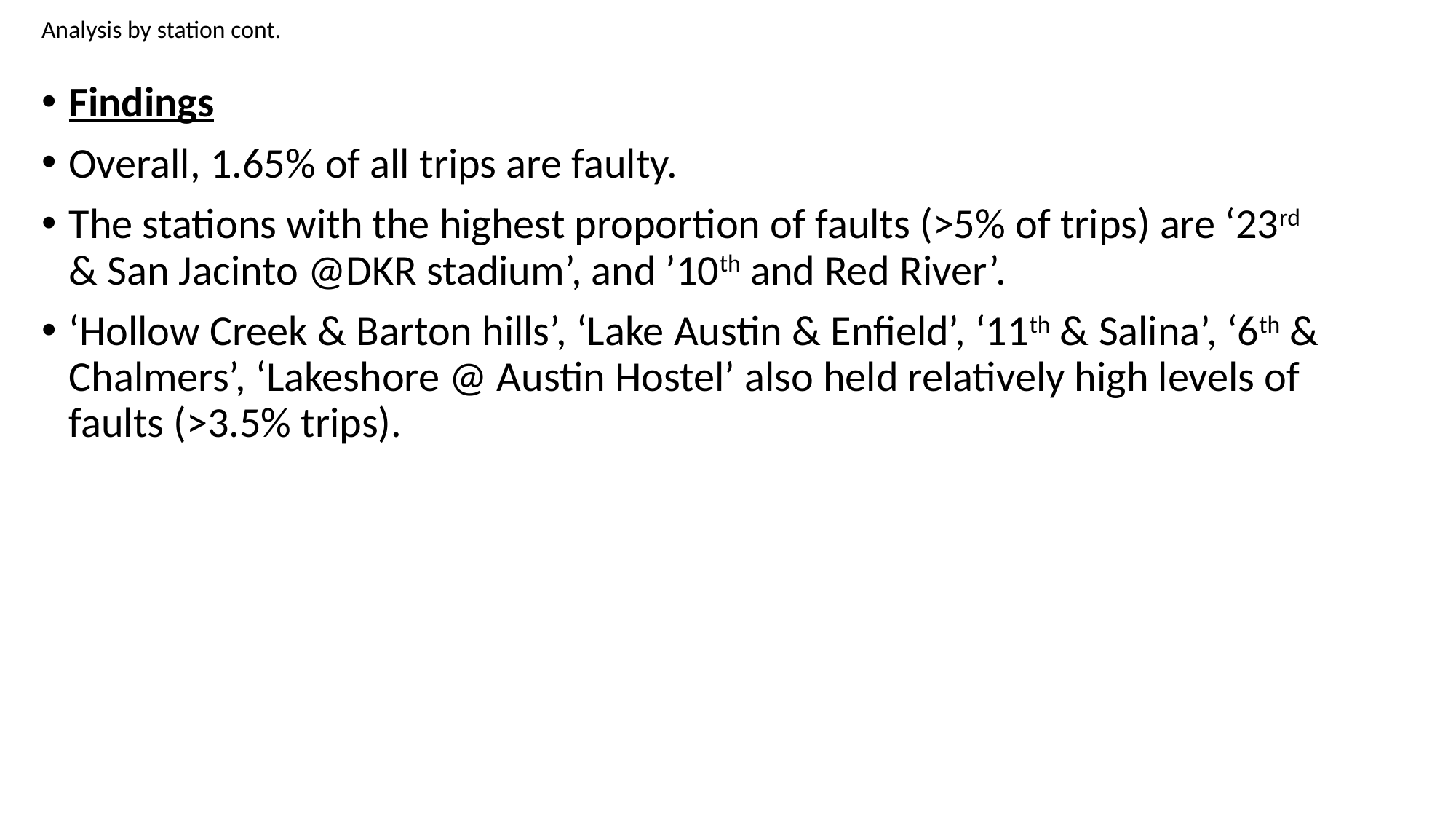

# Analysis by station cont.
Findings
Overall, 1.65% of all trips are faulty.
The stations with the highest proportion of faults (>5% of trips) are ‘23rd & San Jacinto @DKR stadium’, and ’10th and Red River’.
‘Hollow Creek & Barton hills’, ‘Lake Austin & Enfield’, ‘11th & Salina’, ‘6th & Chalmers’, ‘Lakeshore @ Austin Hostel’ also held relatively high levels of faults (>3.5% trips).